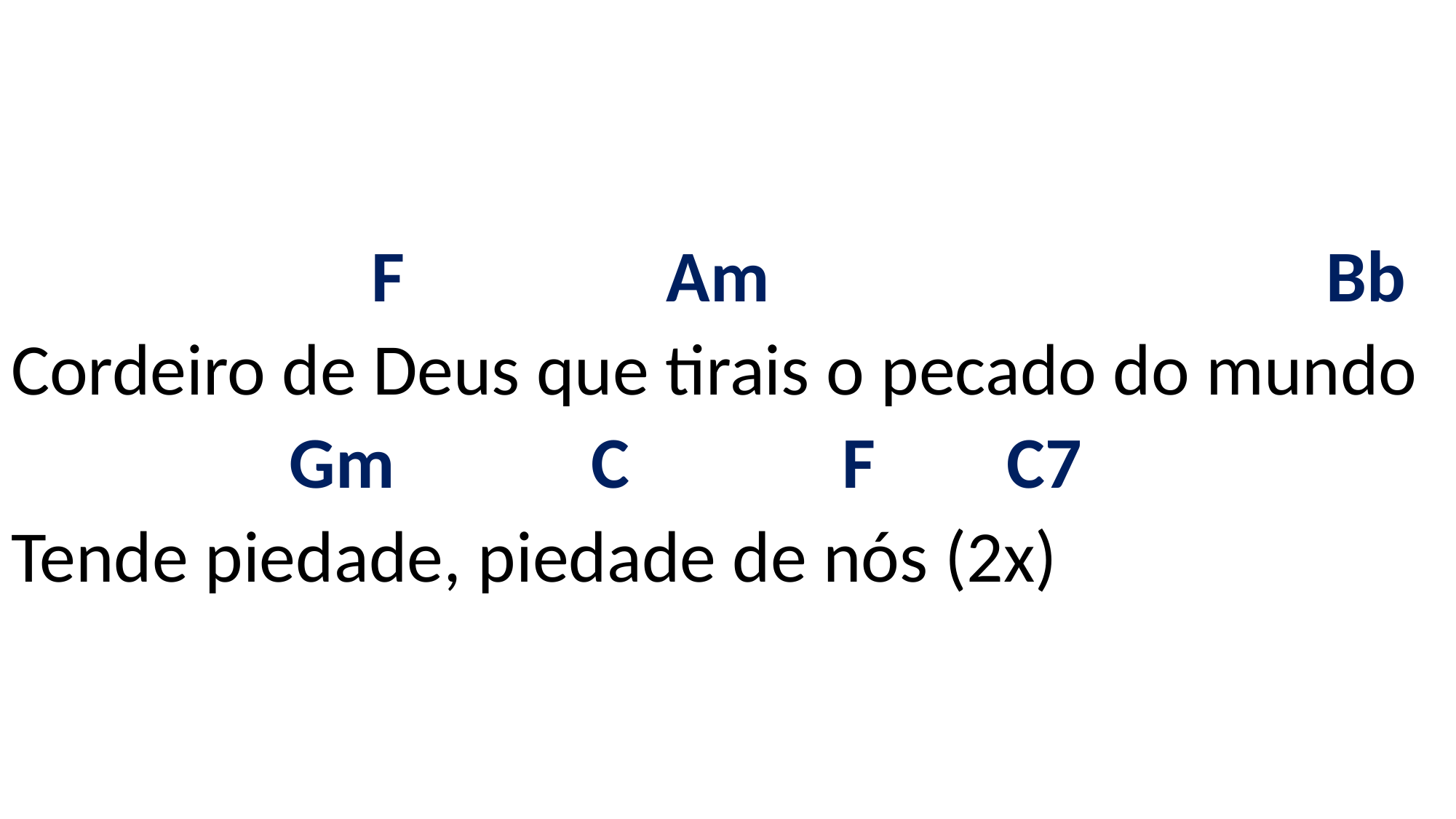

# F                Am                                  Bb Cordeiro de Deus que tirais o pecado do mundo Gm            C             F        C7 Tende piedade, piedade de nós (2x)